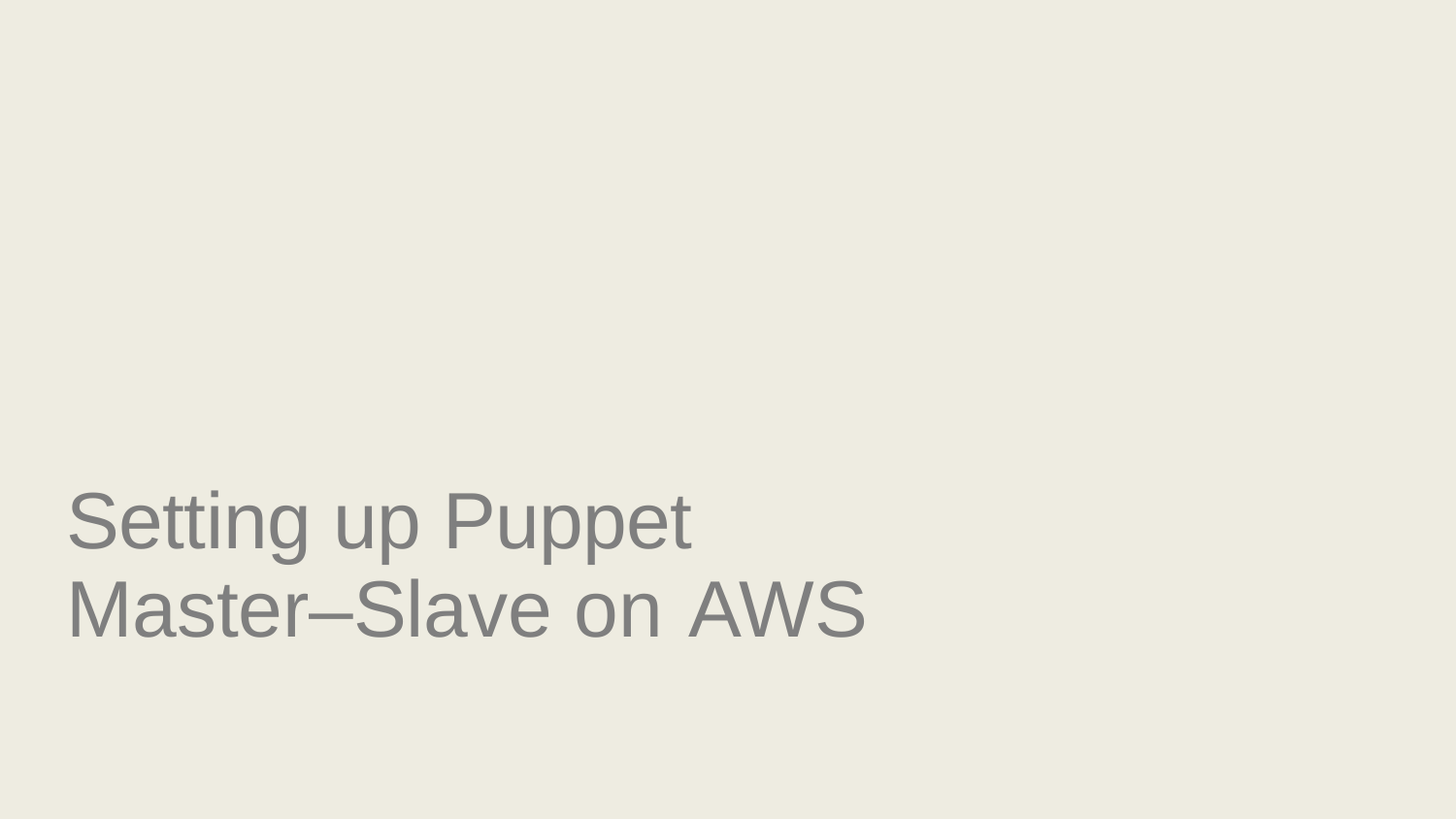

# Setting up Puppet  Master–Slave on AWS